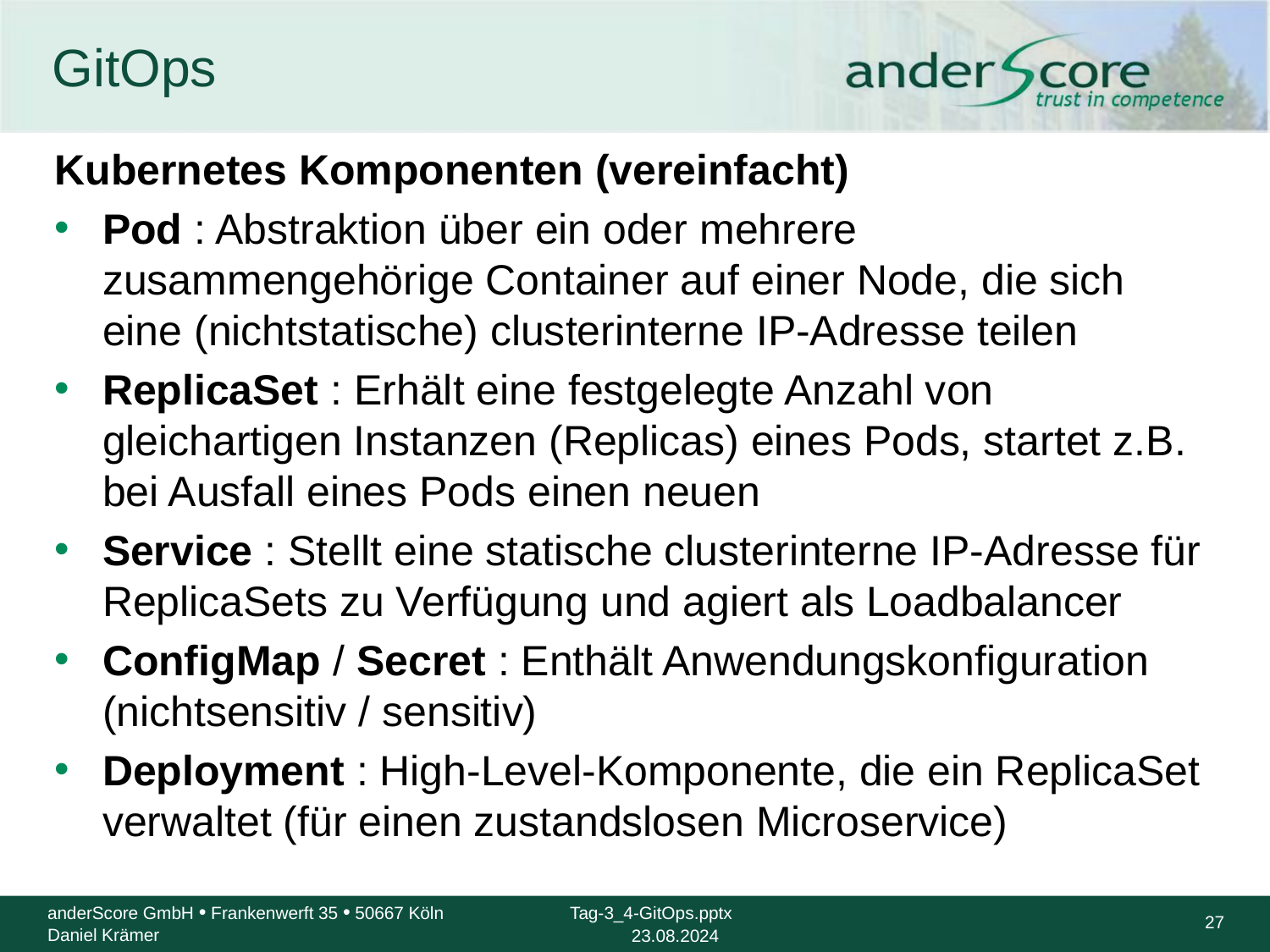

# GitOps
Kubernetes Komponenten (vereinfacht)
Pod : Abstraktion über ein oder mehrere zusammengehörige Container auf einer Node, die sich eine (nichtstatische) clusterinterne IP-Adresse teilen
ReplicaSet : Erhält eine festgelegte Anzahl von gleichartigen Instanzen (Replicas) eines Pods, startet z.B. bei Ausfall eines Pods einen neuen
Service : Stellt eine statische clusterinterne IP-Adresse für ReplicaSets zu Verfügung und agiert als Loadbalancer
ConfigMap / Secret : Enthält Anwendungskonfiguration (nichtsensitiv / sensitiv)
Deployment : High-Level-Komponente, die ein ReplicaSet verwaltet (für einen zustandslosen Microservice)